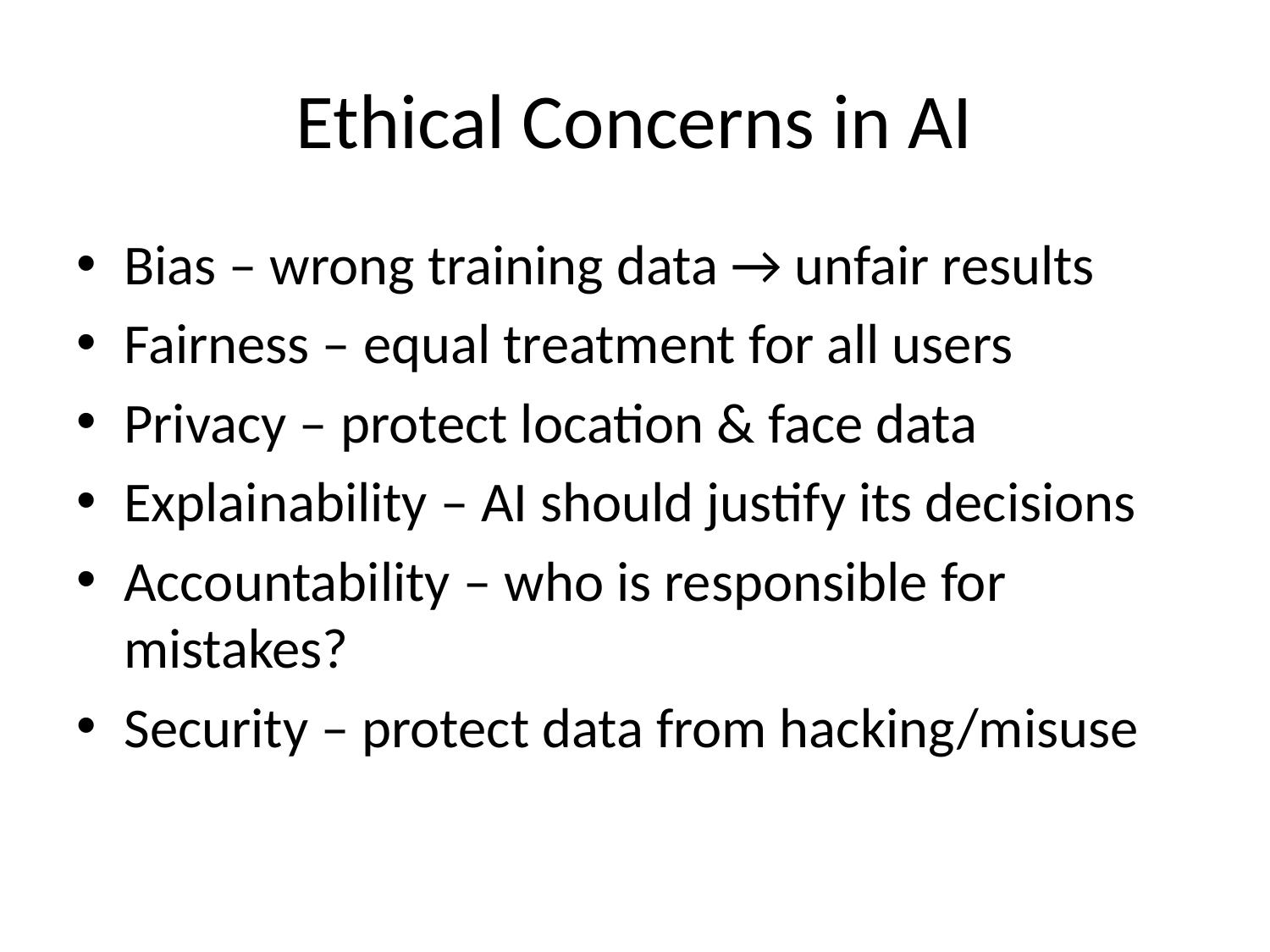

# Ethical Concerns in AI
Bias – wrong training data → unfair results
Fairness – equal treatment for all users
Privacy – protect location & face data
Explainability – AI should justify its decisions
Accountability – who is responsible for mistakes?
Security – protect data from hacking/misuse